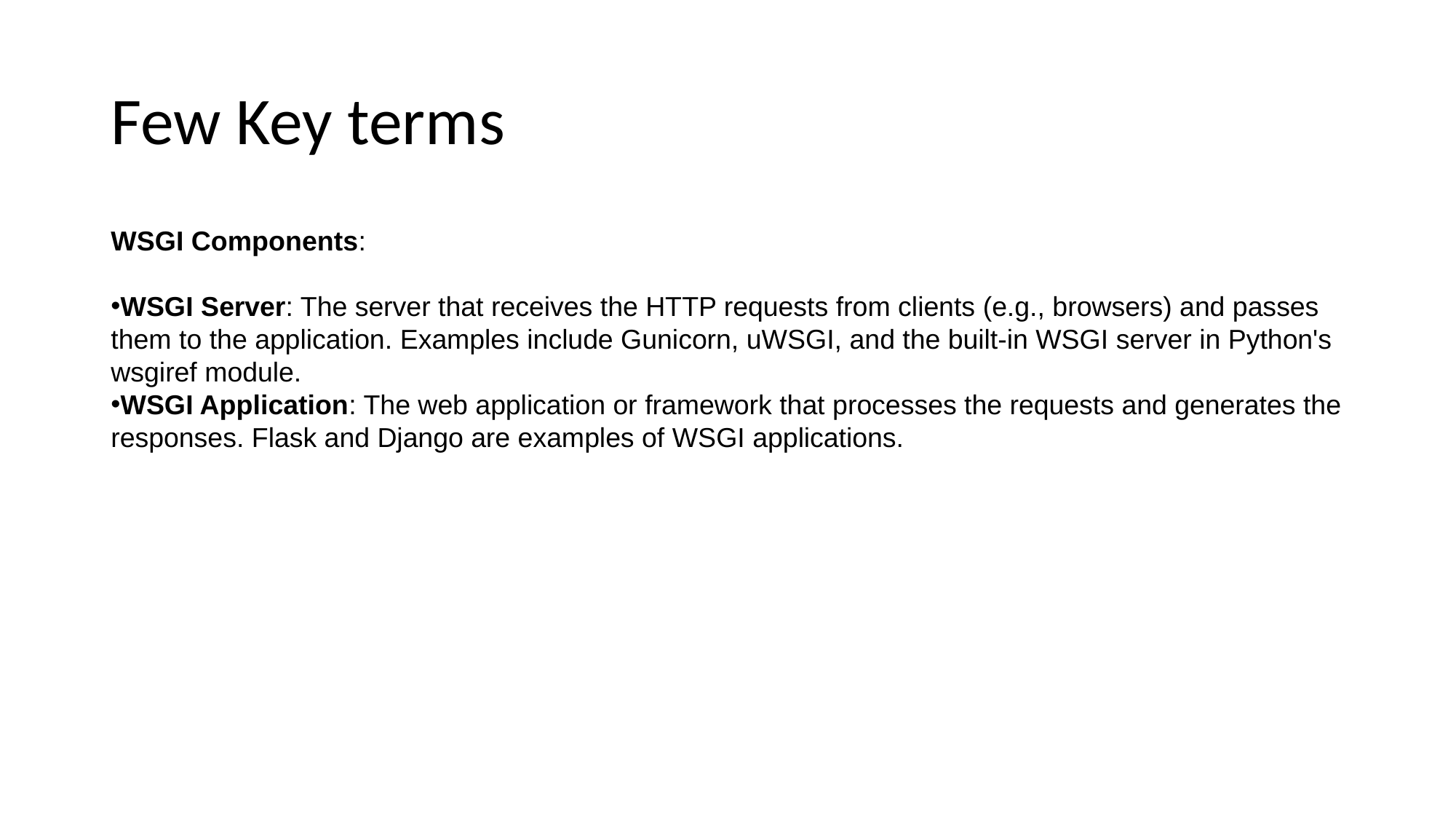

# Few Key terms
WSGI Components:

WSGI Server: The server that receives the HTTP requests from clients (e.g., browsers) and passes them to the application. Examples include Gunicorn, uWSGI, and the built-in WSGI server in Python's wsgiref module.
WSGI Application: The web application or framework that processes the requests and generates the responses. Flask and Django are examples of WSGI applications.